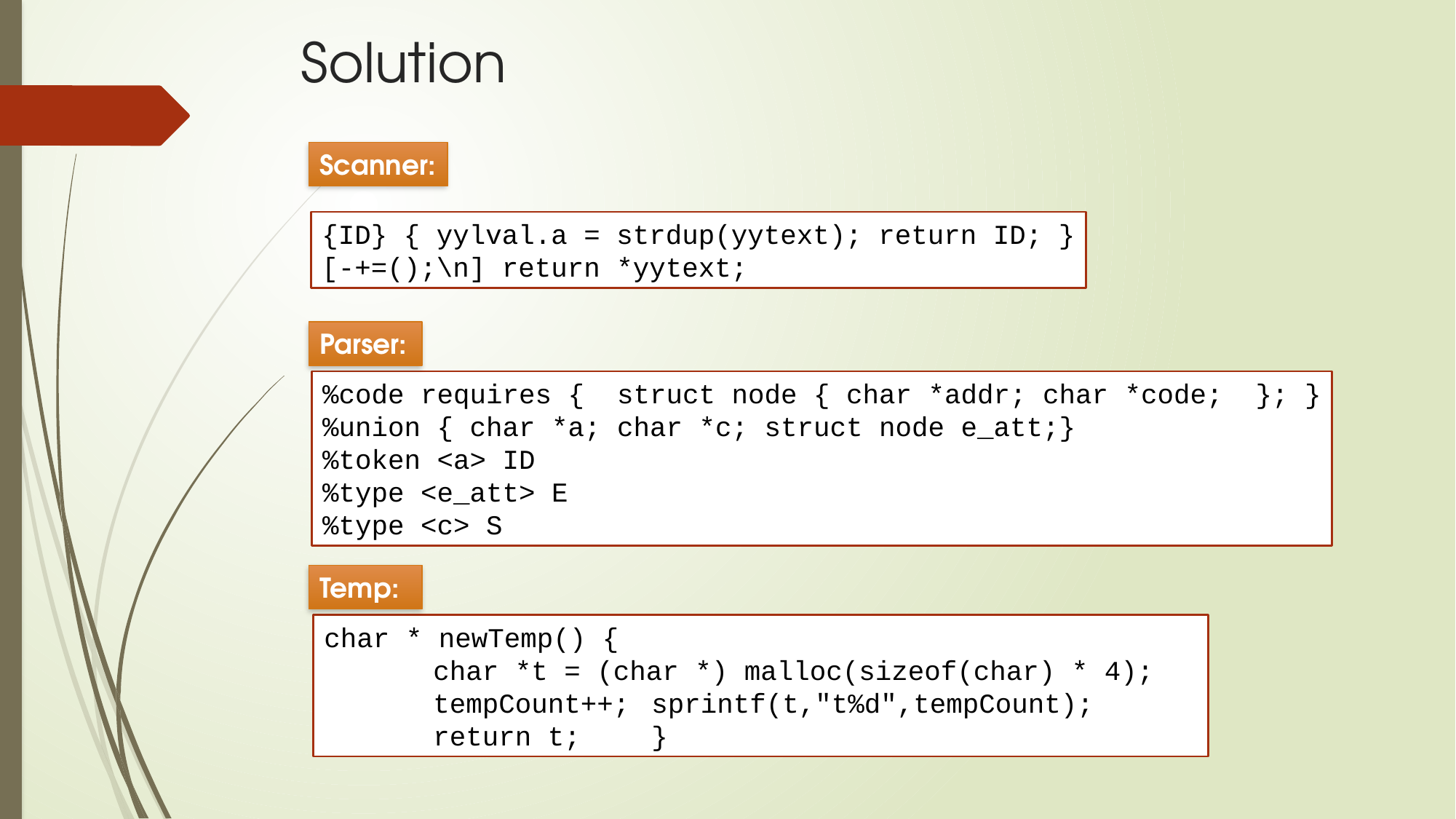

# Solution
Scanner:
{ID} { yylval.a = strdup(yytext); return ID; }
[-+=();\n] return *yytext;

Parser:
%code requires {  struct node { char *addr; char *code;  }; }
%union { char *a; char *c; struct node e_att;}
%token <a> ID
%type <e_att> E
%type <c> S
Temp:
char * newTemp() {
	char *t = (char *) malloc(sizeof(char) * 4);
	tempCount++;	sprintf(t,"t%d",tempCount);
	return t;	}